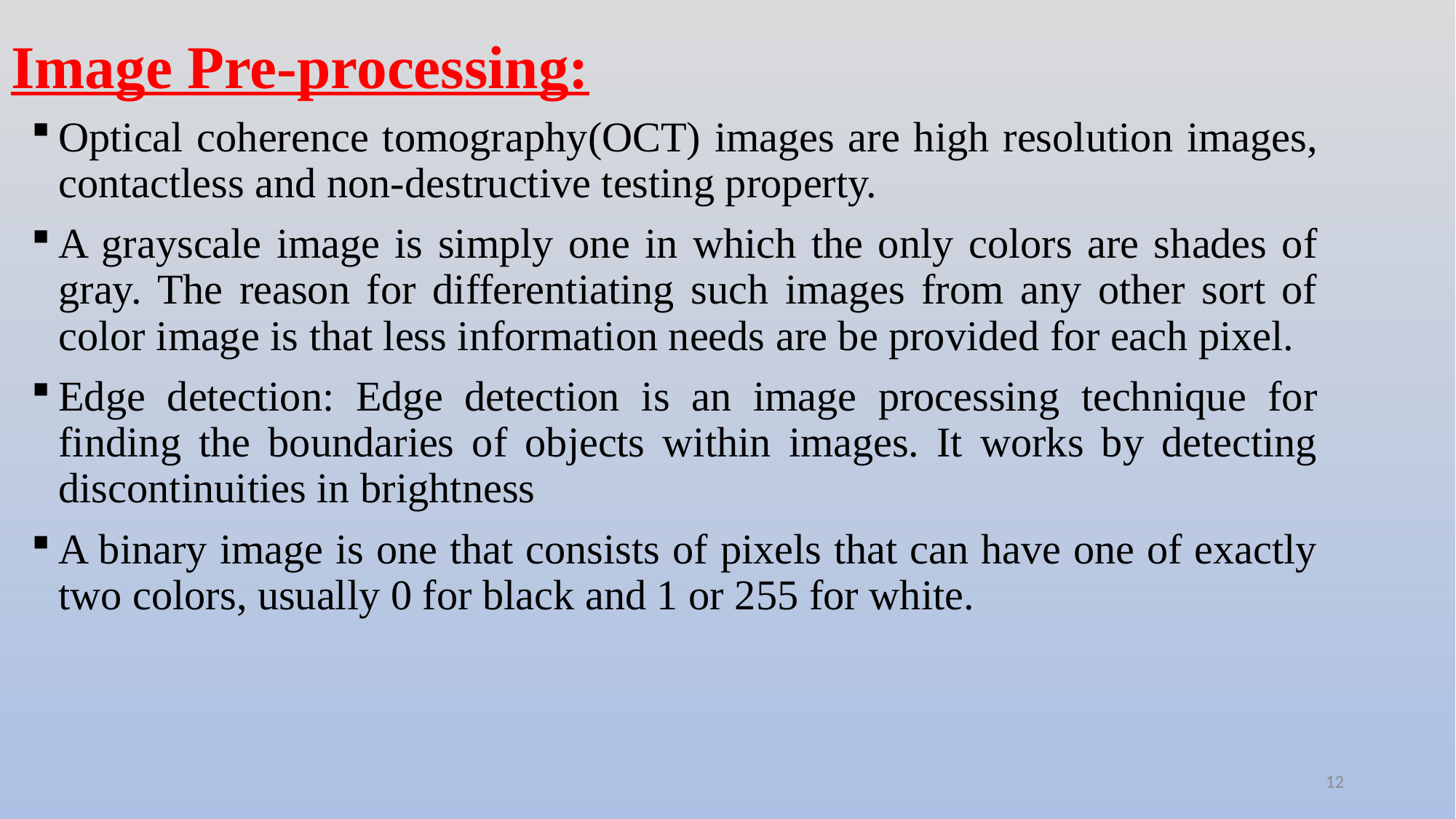

# Image Pre-processing:
Optical coherence tomography(OCT) images are high resolution images, contactless and non-destructive testing property.
A grayscale image is simply one in which the only colors are shades of gray. The reason for differentiating such images from any other sort of color image is that less information needs are be provided for each pixel.
Edge detection: Edge detection is an image processing technique for finding the boundaries of objects within images. It works by detecting discontinuities in brightness
A binary image is one that consists of pixels that can have one of exactly two colors, usually 0 for black and 1 or 255 for white.
12